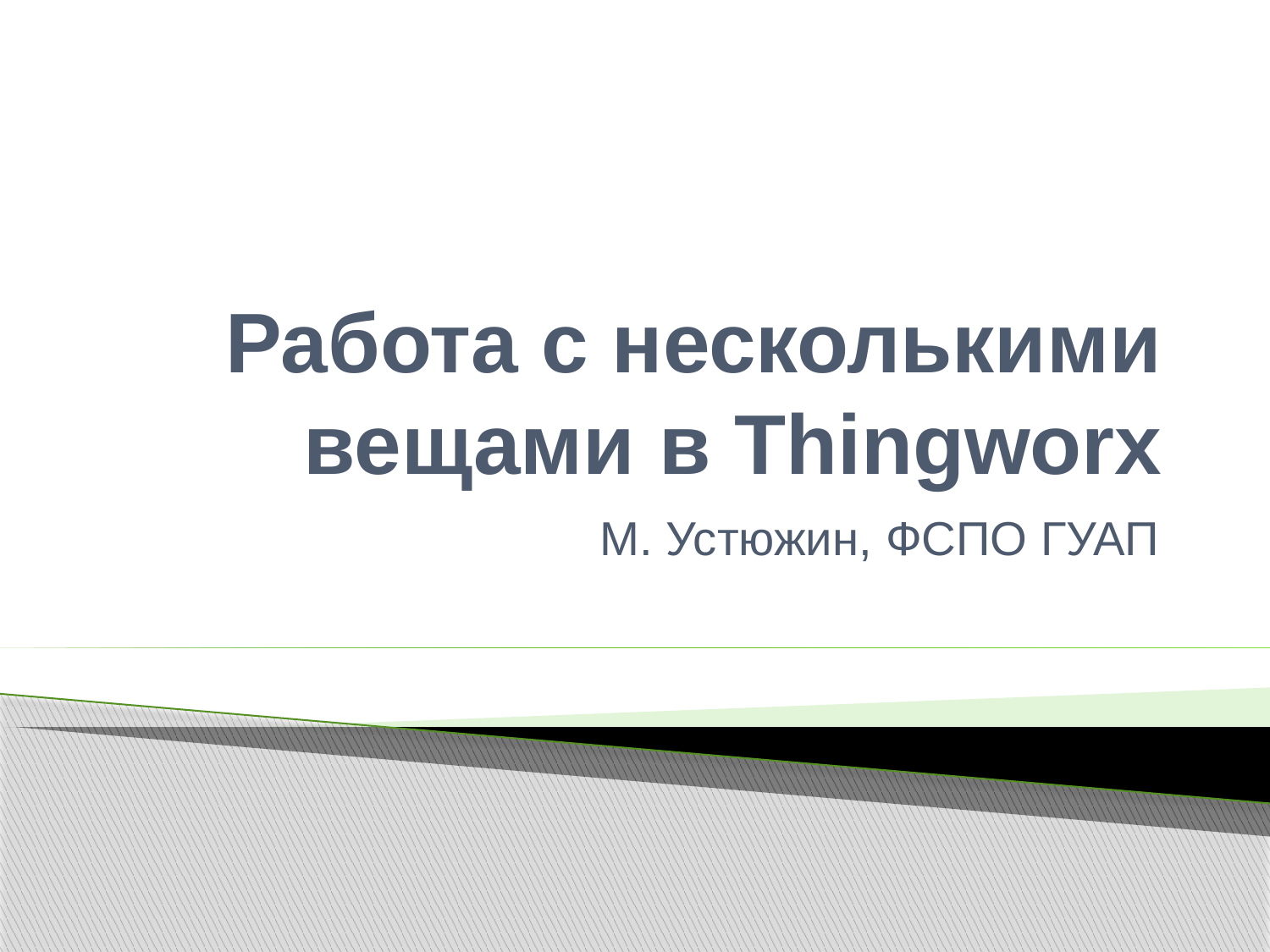

# Работа с несколькими вещами в Thingworx
М. Устюжин, ФСПО ГУАП